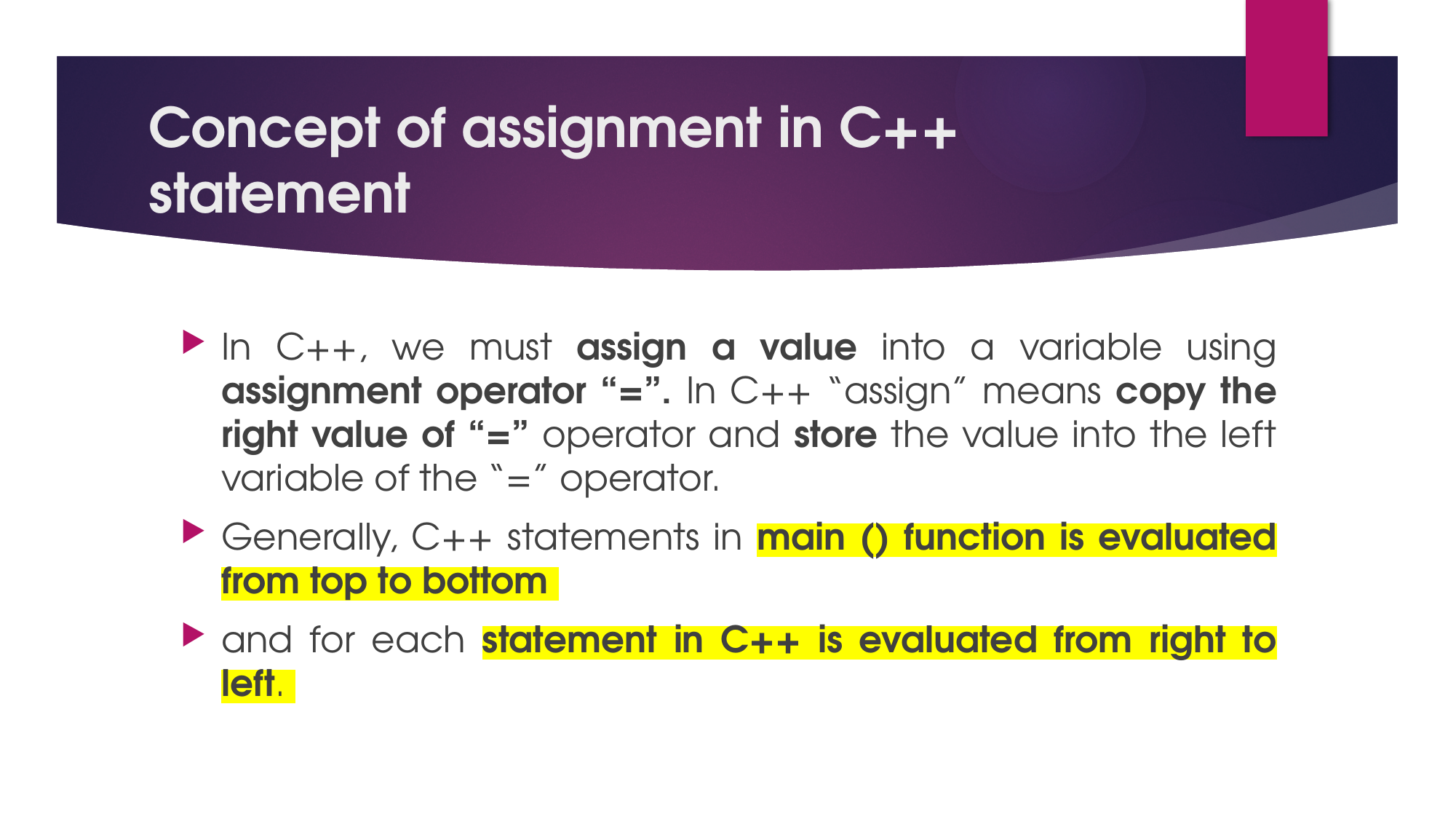

# Concept of assignment in C++ statement
In C++, we must assign a value into a variable using assignment operator “=”. In C++ “assign” means copy the right value of “=” operator and store the value into the left variable of the “=” operator.
Generally, C++ statements in main () function is evaluated from top to bottom
and for each statement in C++ is evaluated from right to left.